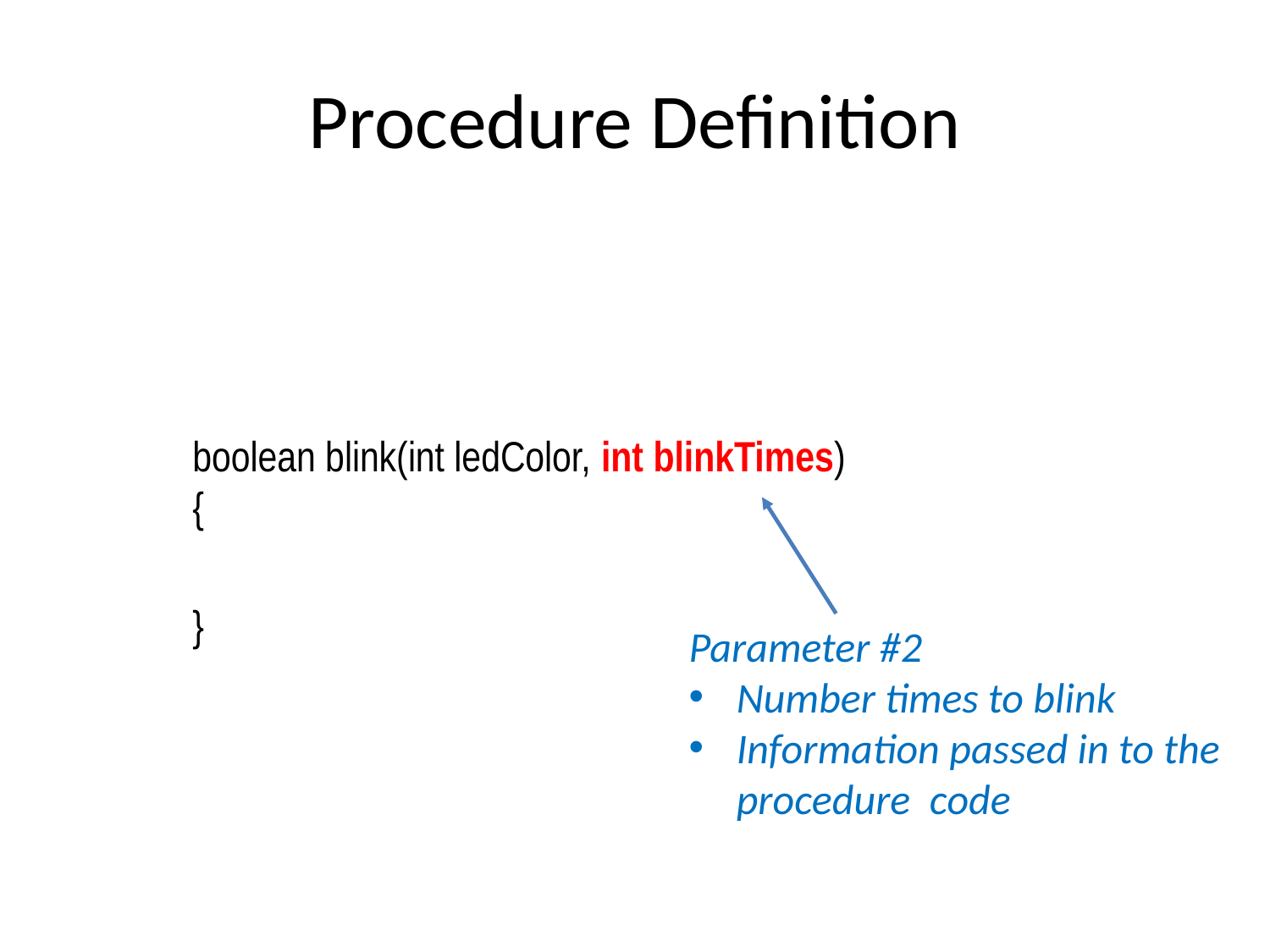

# Procedure Definition
boolean blink(int ledColor, int blinkTimes)
{

}
Parameter #2
Number times to blink
Information passed in to the
procedure  code